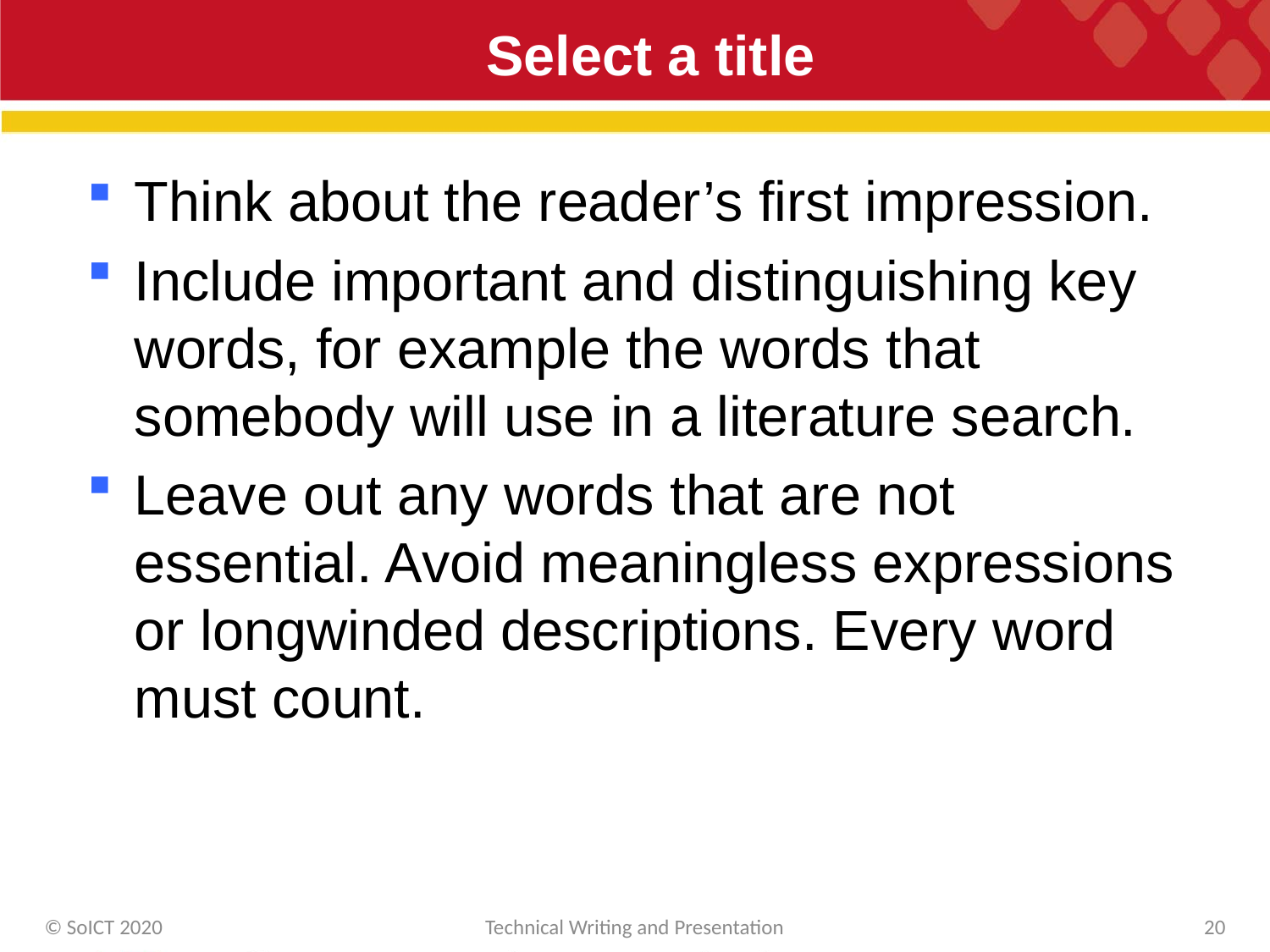

# Select a title
Think about the reader’s first impression.
Include important and distinguishing key words, for example the words that
somebody will use in a literature search.
Leave out any words that are not essential. Avoid meaningless expressions or longwinded descriptions. Every word must count.
© SoICT 2020
Technical Writing and Presentation
20